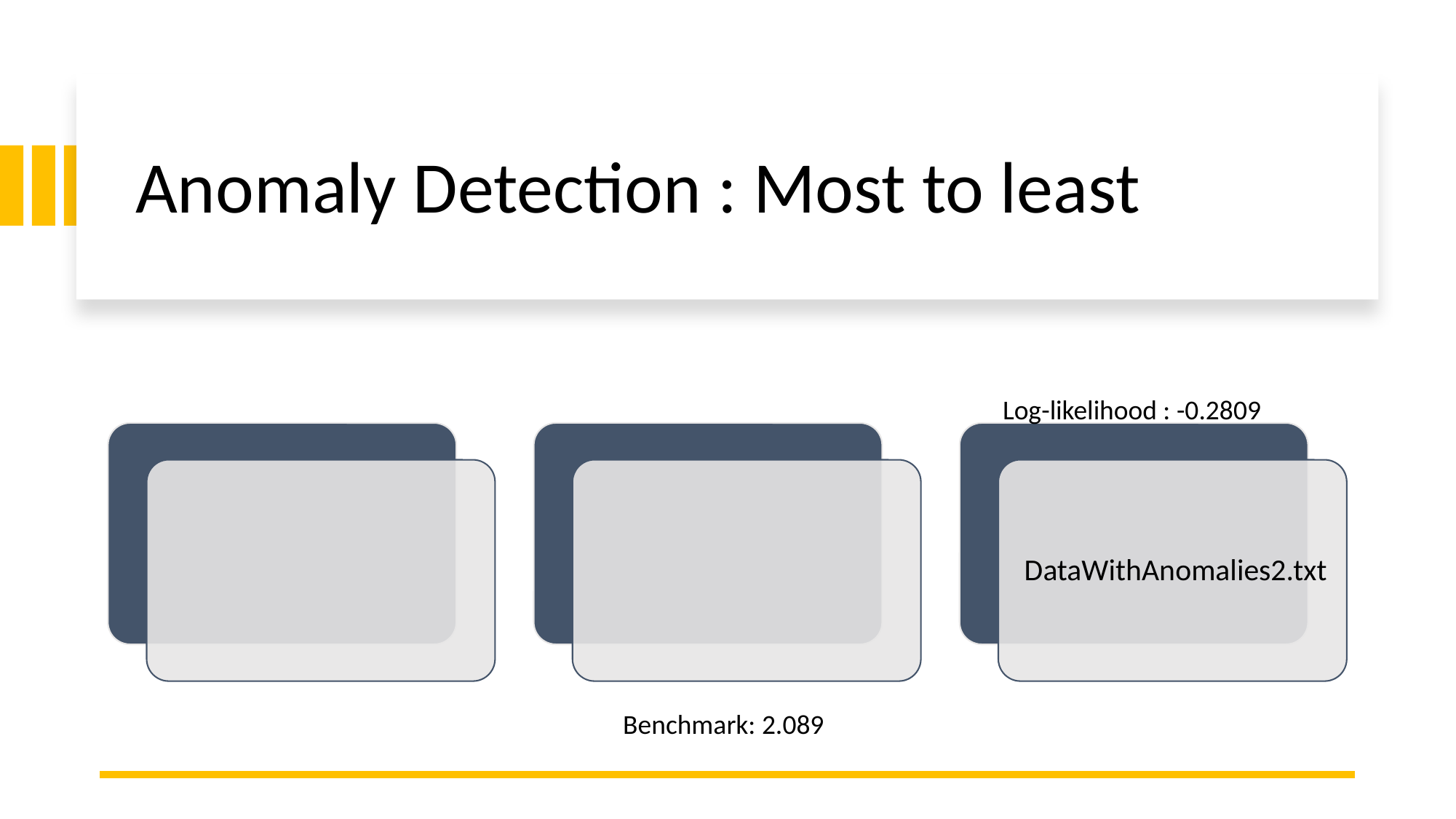

# Anomaly Detection : Most to least

DataWithAnomalies2.txt
Log-likelihood : -0.2809
Benchmark: 2.089